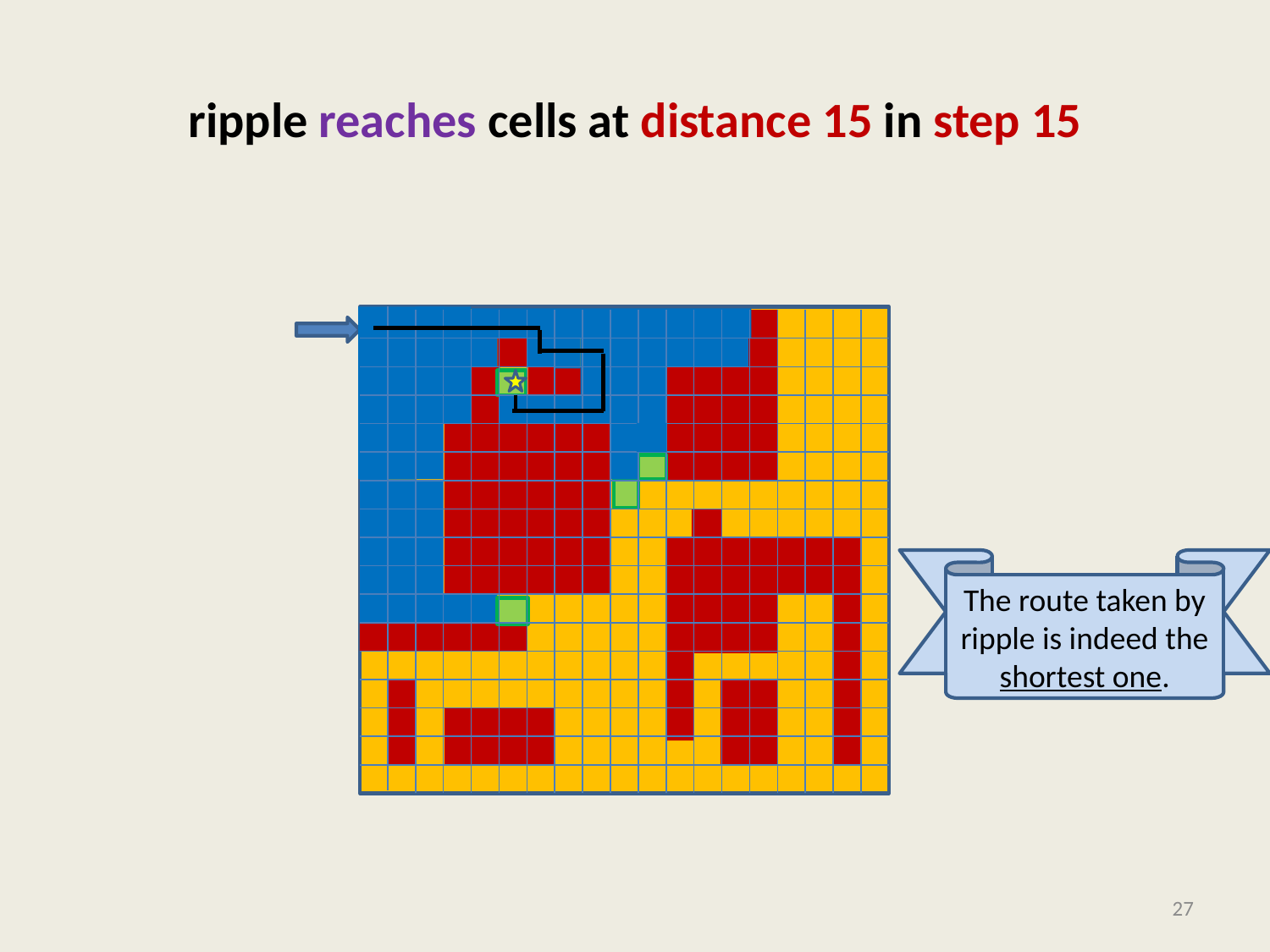

# ripple reaches cells at distance 15 in step 15

The route taken by ripple is indeed the shortest one.

27